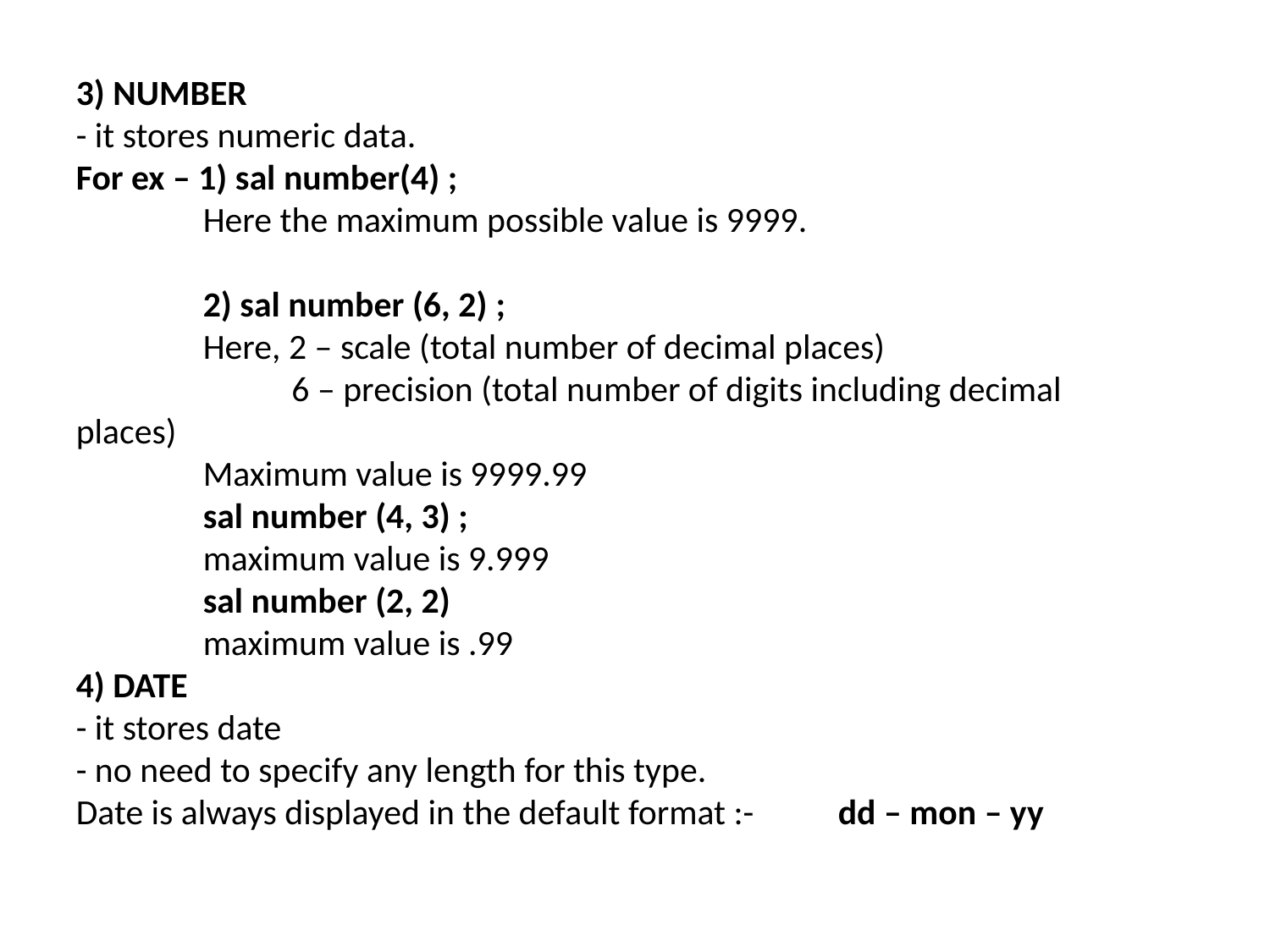

3) NUMBER
- it stores numeric data.
For ex – 1) sal number(4) ;
	Here the maximum possible value is 9999.

	2) sal number (6, 2) ;
	Here, 2 – scale (total number of decimal places)
	           6 – precision (total number of digits including decimal places)
	Maximum value is 9999.99
	sal number (4, 3) ;
	maximum value is 9.999
	sal number (2, 2)
	maximum value is .99
4) DATE
- it stores date
- no need to specify any length for this type.
Date is always displayed in the default format :- 	dd – mon – yy